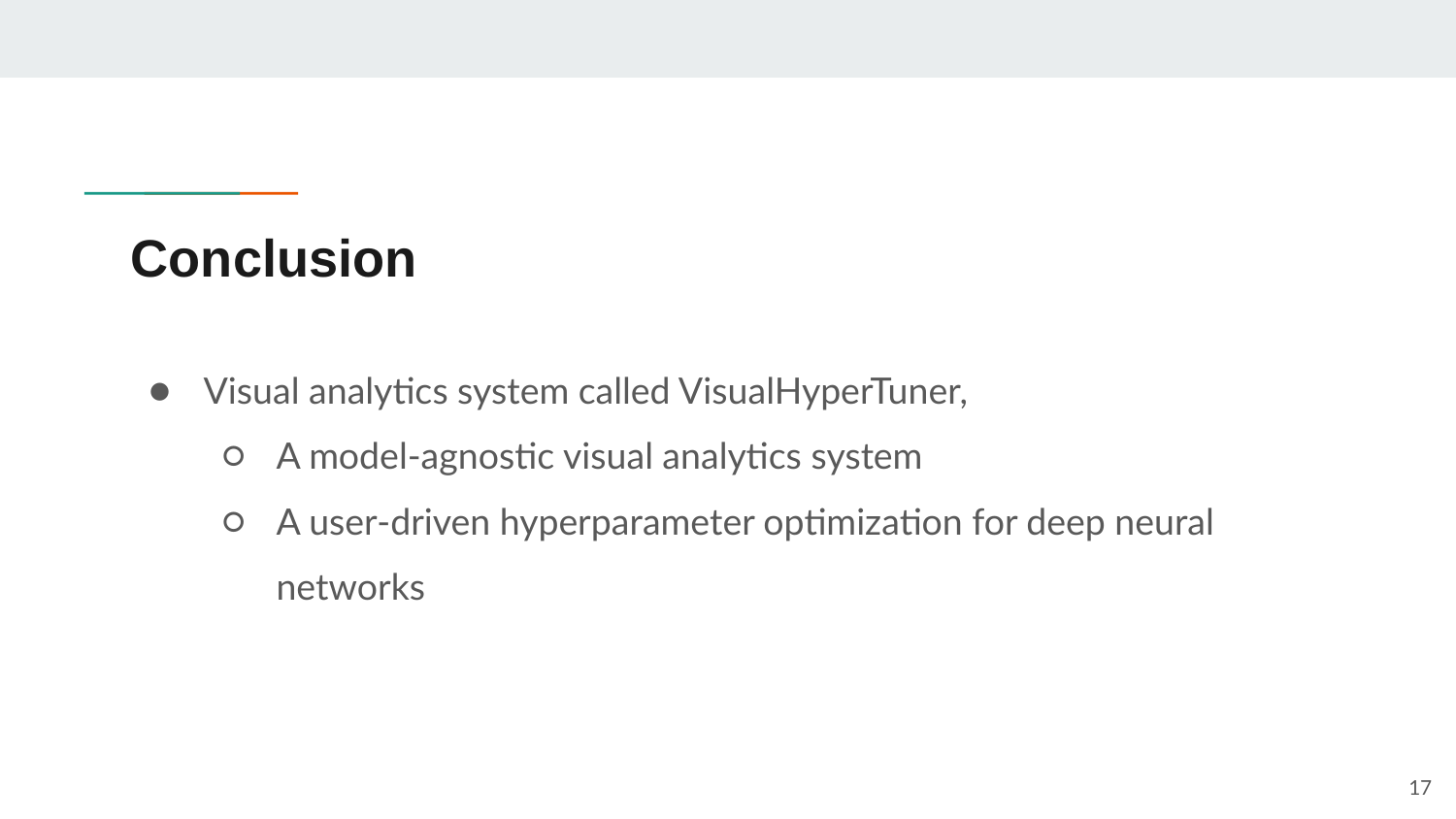

# Conclusion
Visual analytics system called VisualHyperTuner,
A model-agnostic visual analytics system
A user-driven hyperparameter optimization for deep neural networks
17